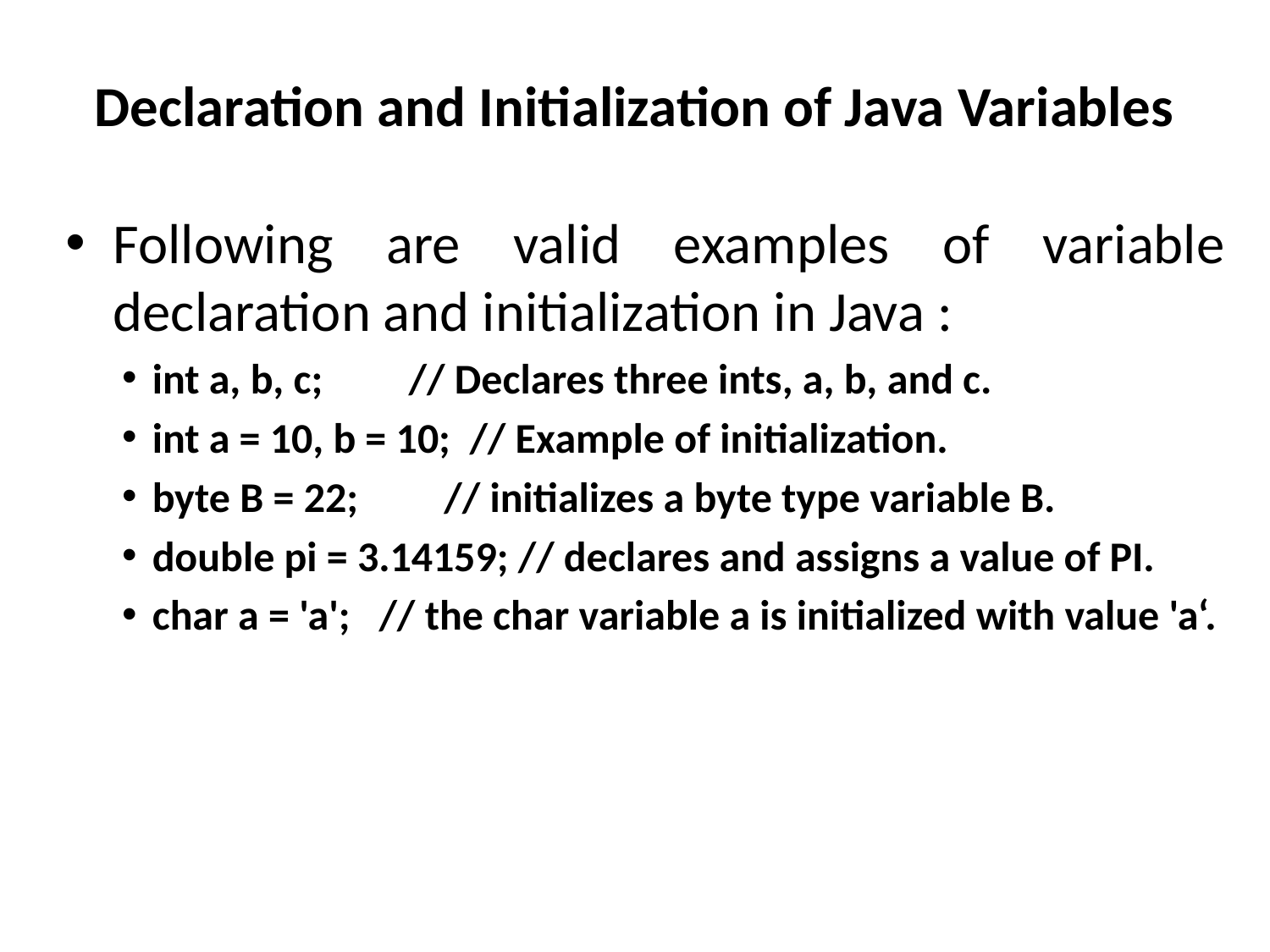

# Declaration and Initialization of Java Variables
Following are valid examples of variable declaration and initialization in Java :
int a, b, c;         // Declares three ints, a, b, and c.
int a = 10, b = 10;  // Example of initialization.
byte B = 22;         // initializes a byte type variable B.
double pi = 3.14159; // declares and assigns a value of PI.
char a = 'a';   // the char variable a is initialized with value 'a‘.